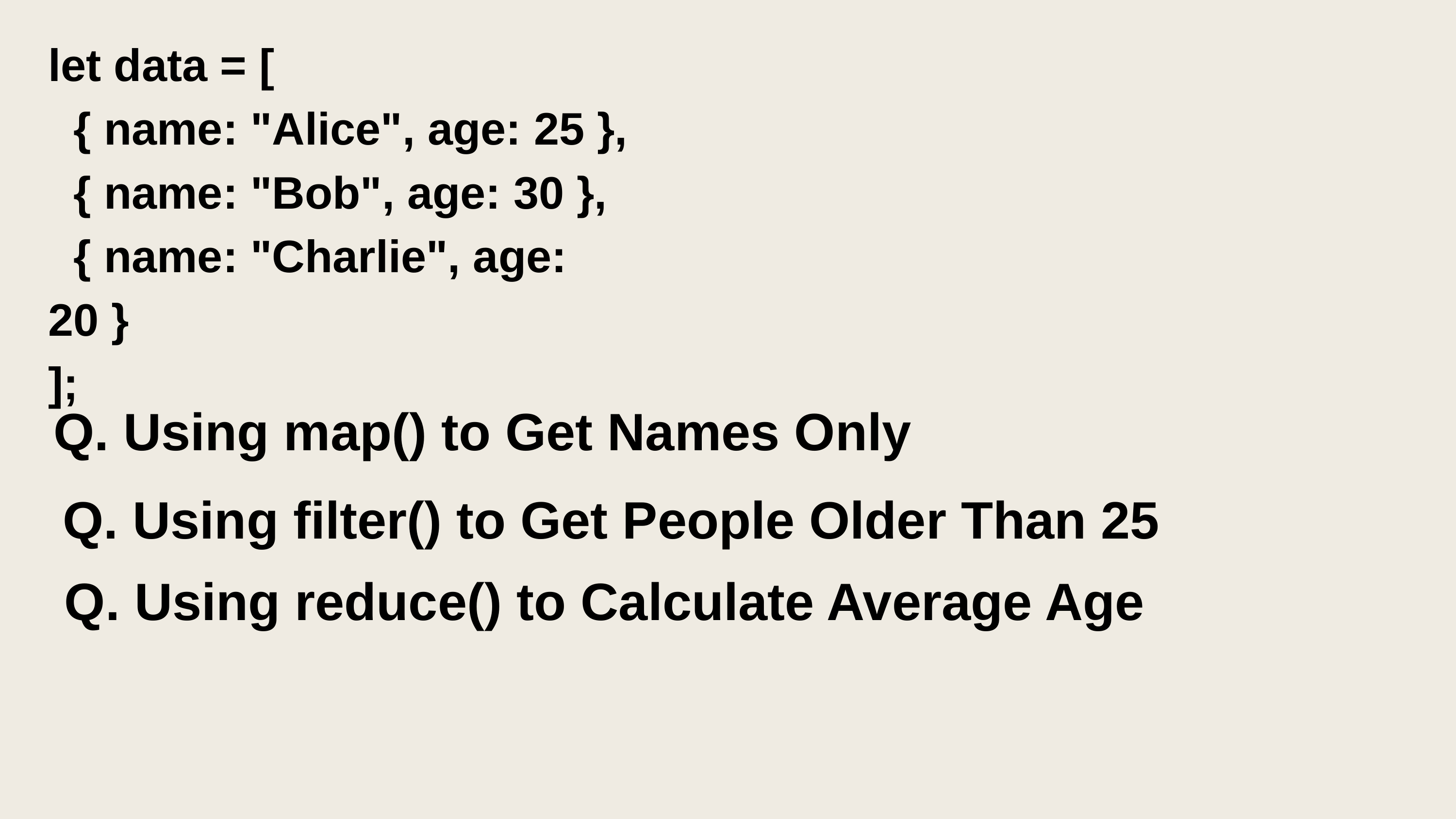

let data = [
  { name: "Alice", age: 25 },
  { name: "Bob", age: 30 },
  { name: "Charlie", age: 20 }
];
Q. Using map() to Get Names Only
Q. Using filter() to Get People Older Than 25
Q. Using reduce() to Calculate Average Age